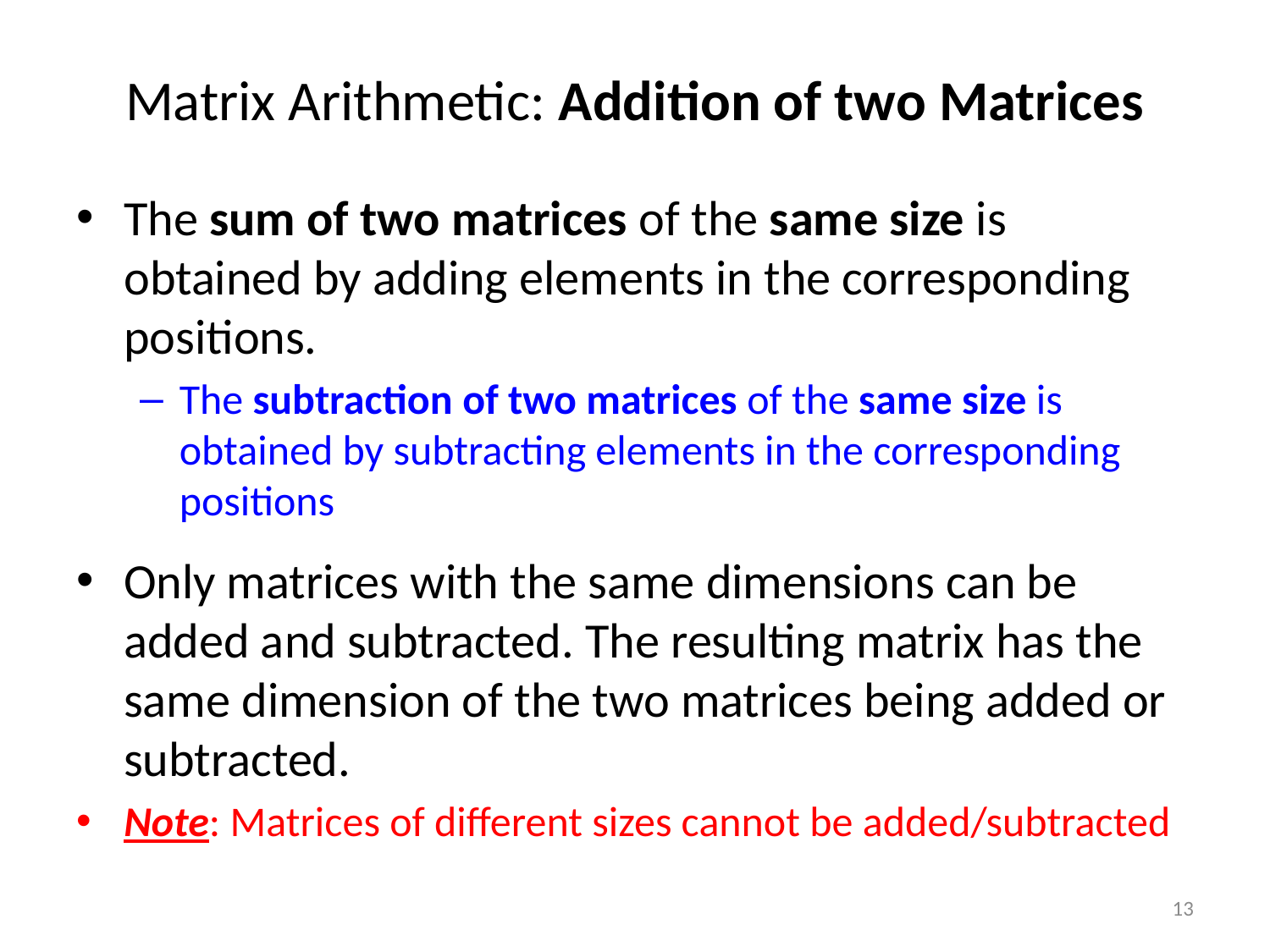

# Matrix Arithmetic: Addition of two Matrices
The sum of two matrices of the same size is obtained by adding elements in the corresponding positions.
The subtraction of two matrices of the same size is obtained by subtracting elements in the corresponding positions
Only matrices with the same dimensions can be added and subtracted. The resulting matrix has the same dimension of the two matrices being added or subtracted.
Note: Matrices of different sizes cannot be added/subtracted

13